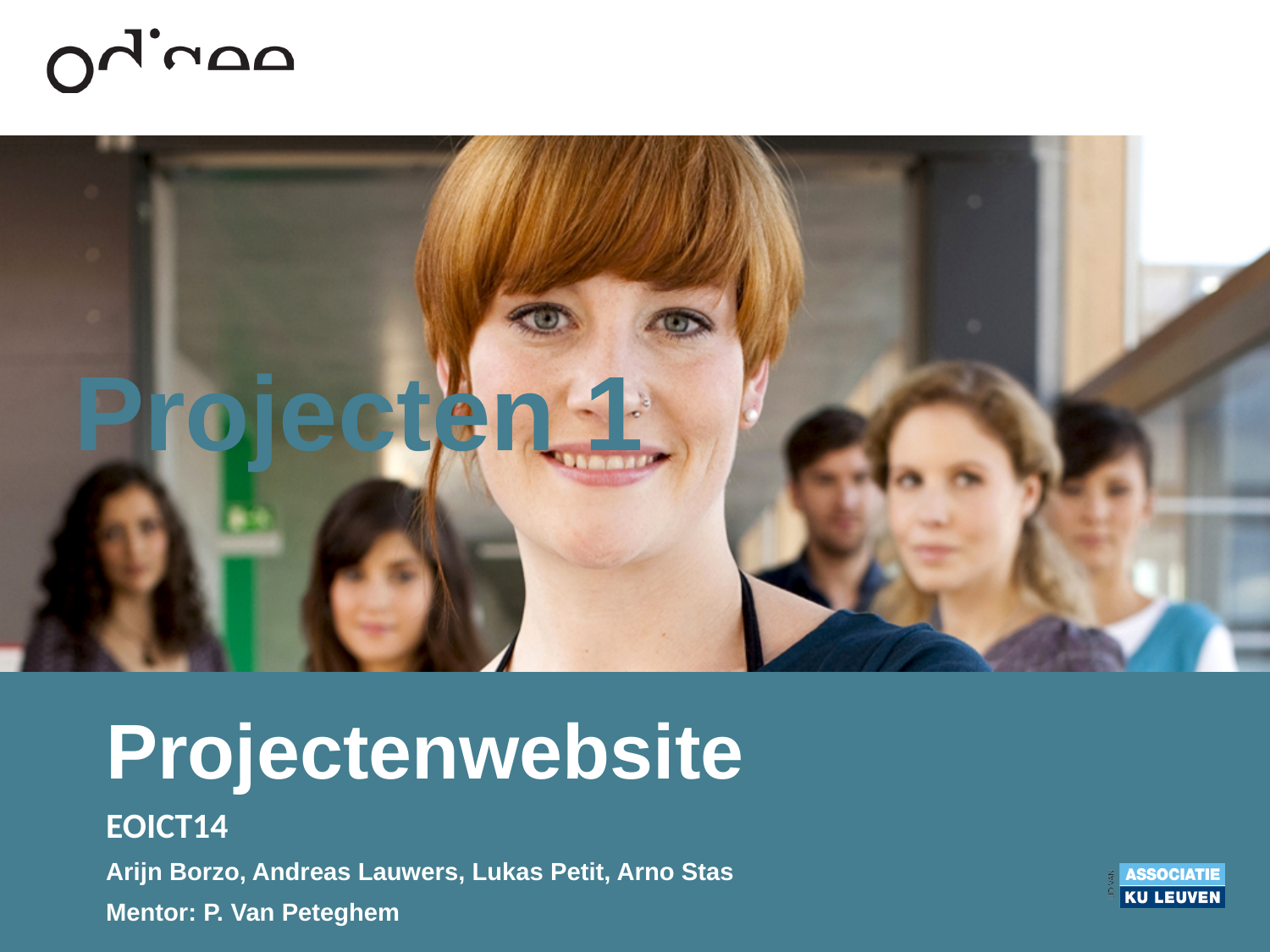

# Projecten 1
Projectenwebsite
EOICT14
Arijn Borzo, Andreas Lauwers, Lukas Petit, Arno Stas
Mentor: P. Van Peteghem